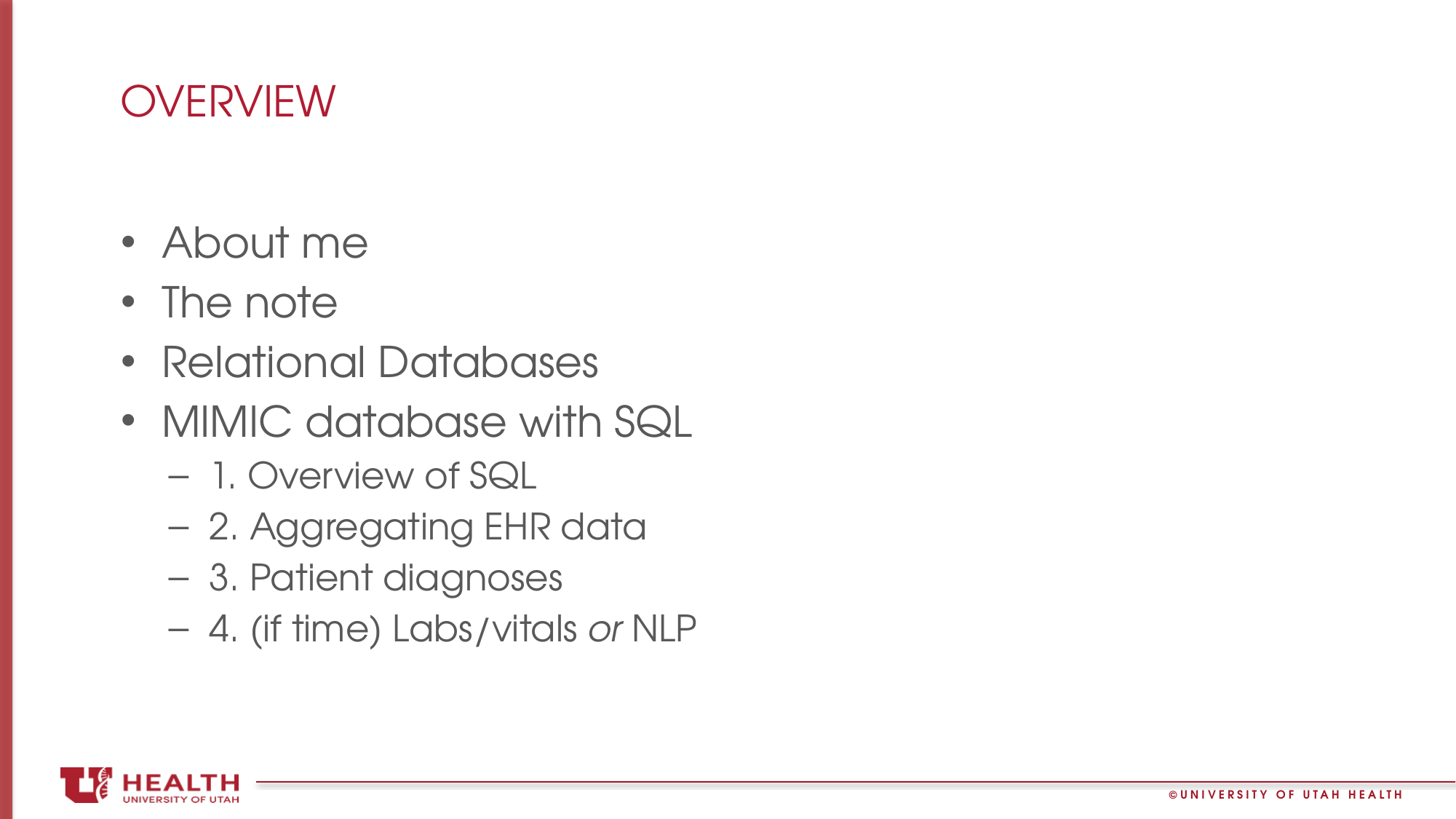

# overview
About me
The note
Relational Databases
MIMIC database with SQL
1. Overview of SQL
2. Aggregating EHR data
3. Patient diagnoses
4. (if time) Labs/vitals or NLP